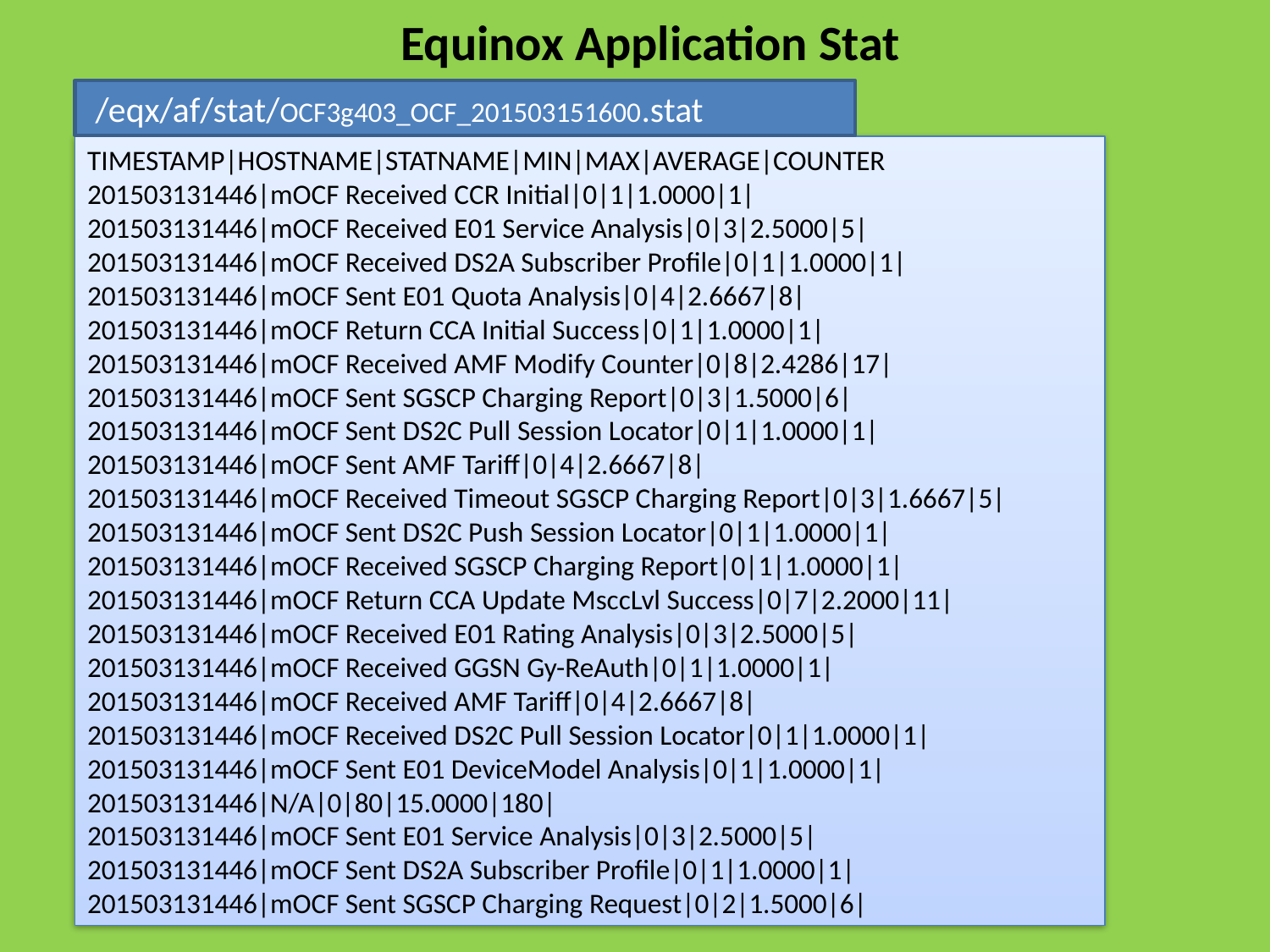

Equinox Application Stat
 /eqx/af/stat/OCF3g403_OCF_201503151600.stat
TIMESTAMP|HOSTNAME|STATNAME|MIN|MAX|AVERAGE|COUNTER
201503131446|mOCF Received CCR Initial|0|1|1.0000|1|
201503131446|mOCF Received E01 Service Analysis|0|3|2.5000|5|
201503131446|mOCF Received DS2A Subscriber Profile|0|1|1.0000|1|
201503131446|mOCF Sent E01 Quota Analysis|0|4|2.6667|8|
201503131446|mOCF Return CCA Initial Success|0|1|1.0000|1|
201503131446|mOCF Received AMF Modify Counter|0|8|2.4286|17|
201503131446|mOCF Sent SGSCP Charging Report|0|3|1.5000|6|
201503131446|mOCF Sent DS2C Pull Session Locator|0|1|1.0000|1|
201503131446|mOCF Sent AMF Tariff|0|4|2.6667|8|
201503131446|mOCF Received Timeout SGSCP Charging Report|0|3|1.6667|5|
201503131446|mOCF Sent DS2C Push Session Locator|0|1|1.0000|1|
201503131446|mOCF Received SGSCP Charging Report|0|1|1.0000|1|
201503131446|mOCF Return CCA Update MsccLvl Success|0|7|2.2000|11|
201503131446|mOCF Received E01 Rating Analysis|0|3|2.5000|5|
201503131446|mOCF Received GGSN Gy-ReAuth|0|1|1.0000|1|
201503131446|mOCF Received AMF Tariff|0|4|2.6667|8|
201503131446|mOCF Received DS2C Pull Session Locator|0|1|1.0000|1|
201503131446|mOCF Sent E01 DeviceModel Analysis|0|1|1.0000|1|
201503131446|N/A|0|80|15.0000|180|
201503131446|mOCF Sent E01 Service Analysis|0|3|2.5000|5|
201503131446|mOCF Sent DS2A Subscriber Profile|0|1|1.0000|1|
201503131446|mOCF Sent SGSCP Charging Request|0|2|1.5000|6|